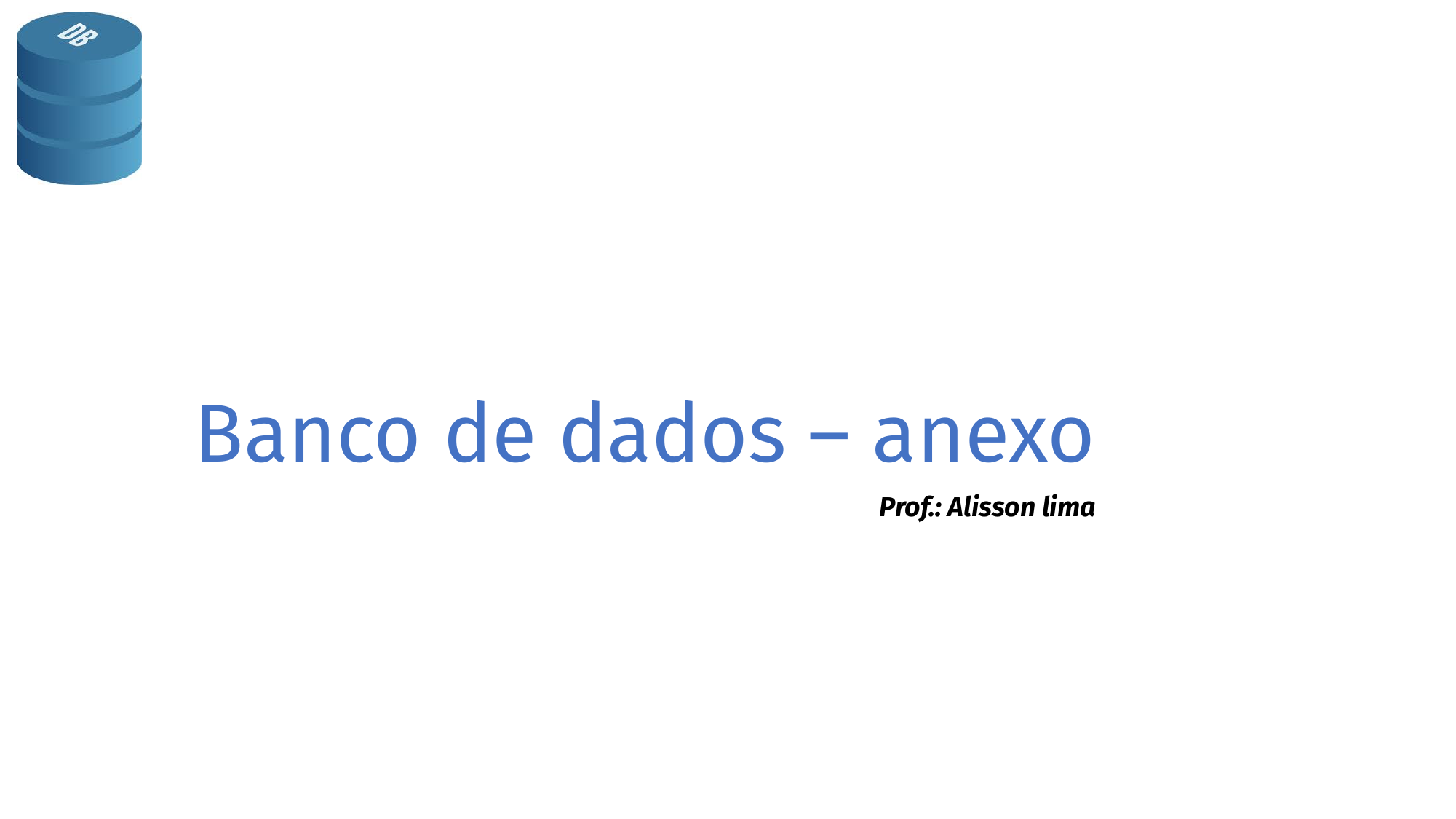

# Banco de dados – anexo
Prof.: Alisson lima